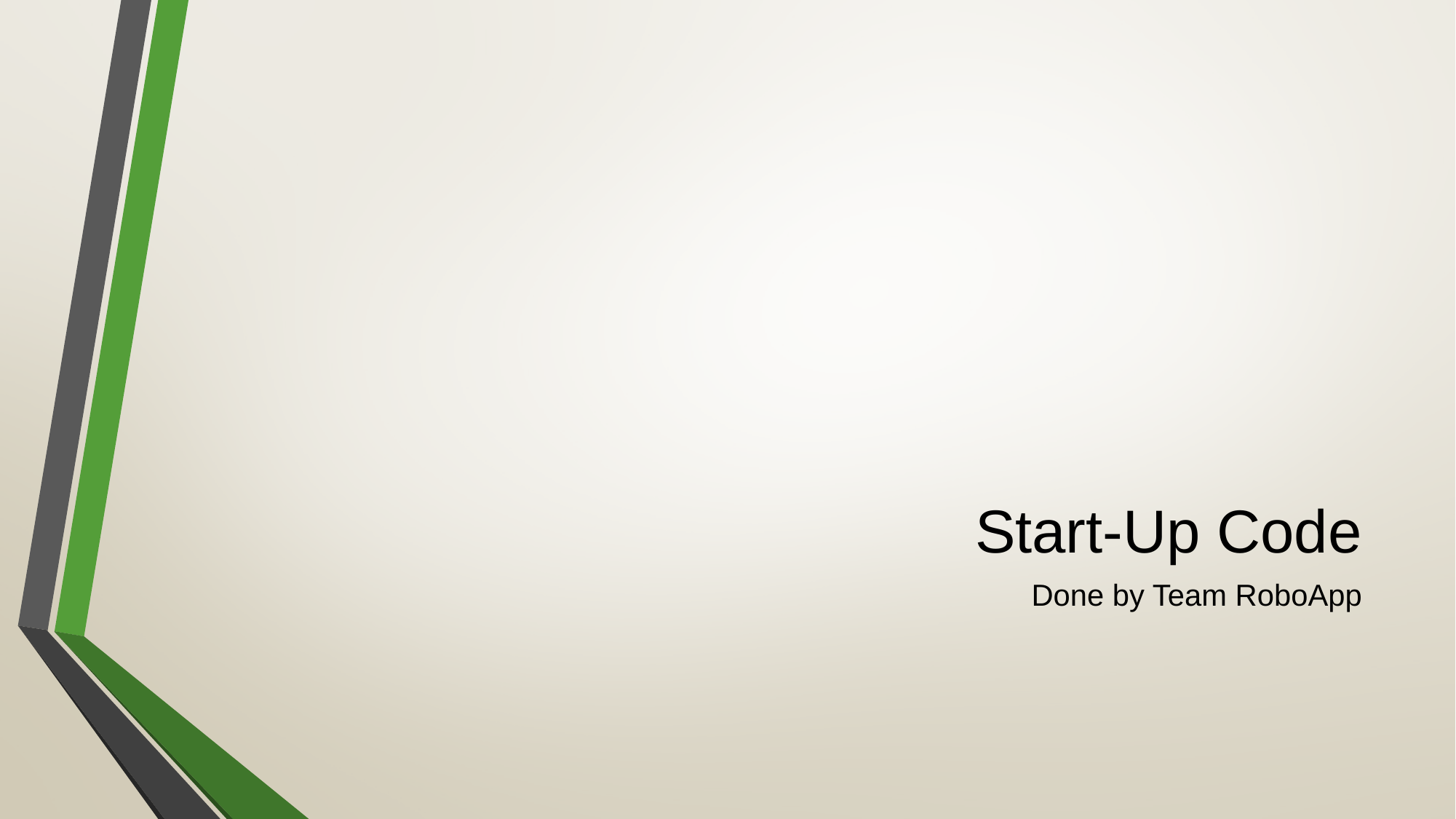

# Start-Up Code
Done by Team RoboApp